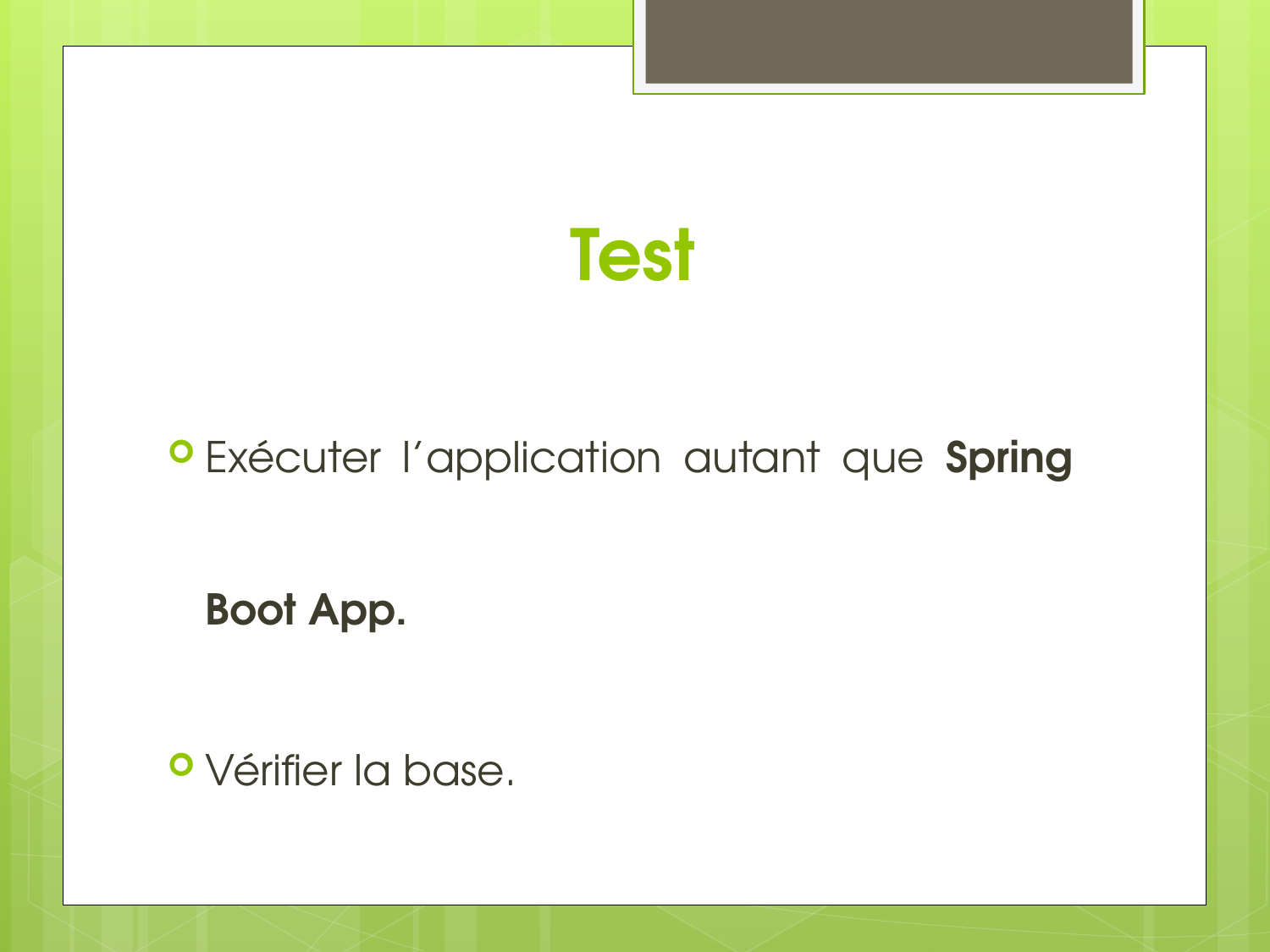

# Test
Exécuter l’application autant que Spring Boot App.
Vérifier la base.